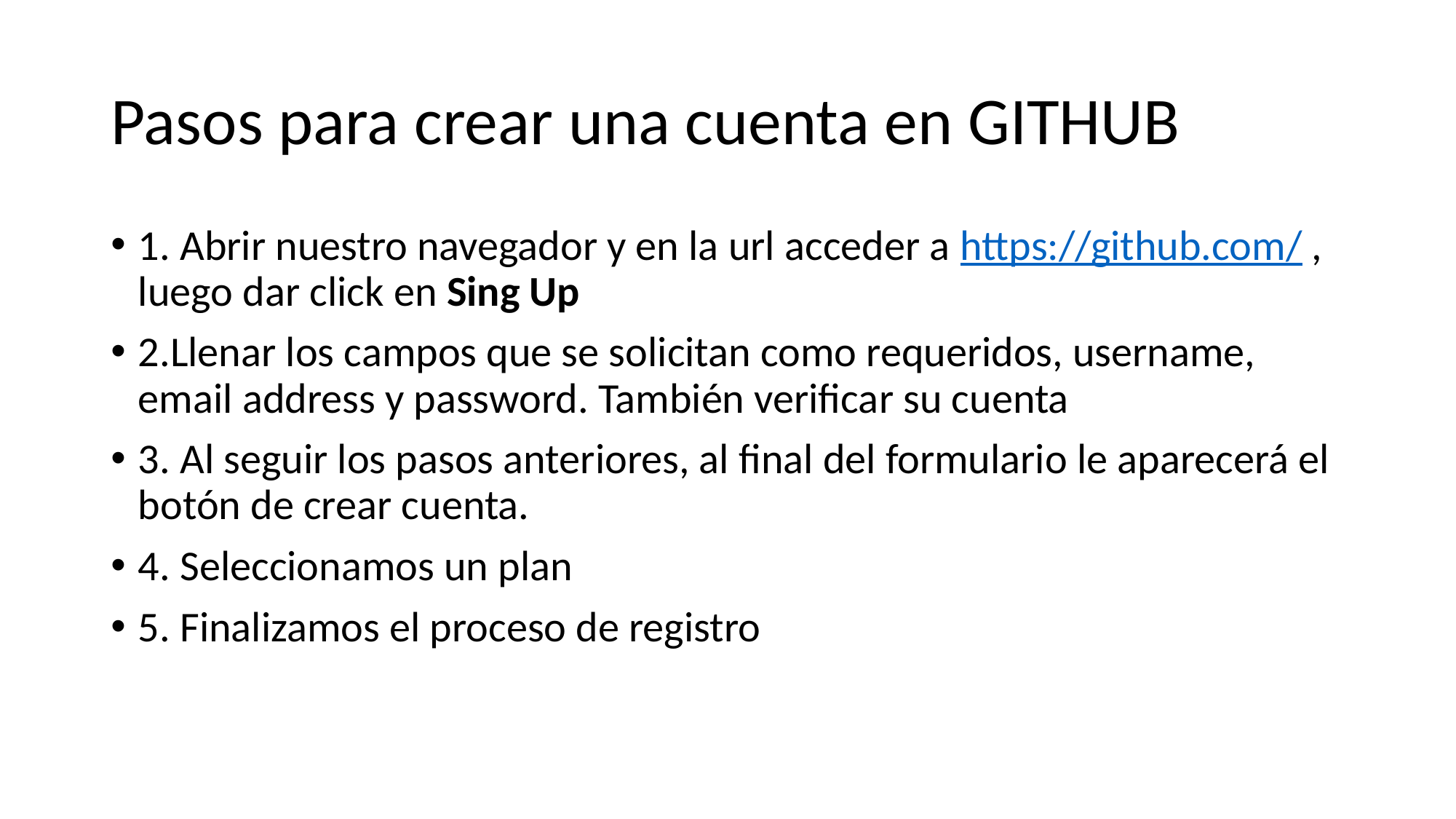

# Pasos para crear una cuenta en GITHUB
1. Abrir nuestro navegador y en la url acceder a https://github.com/ , luego dar click en Sing Up
2.Llenar los campos que se solicitan como requeridos, username, email address y password. También verificar su cuenta
3. Al seguir los pasos anteriores, al final del formulario le aparecerá el botón de crear cuenta.
4. Seleccionamos un plan
5. Finalizamos el proceso de registro